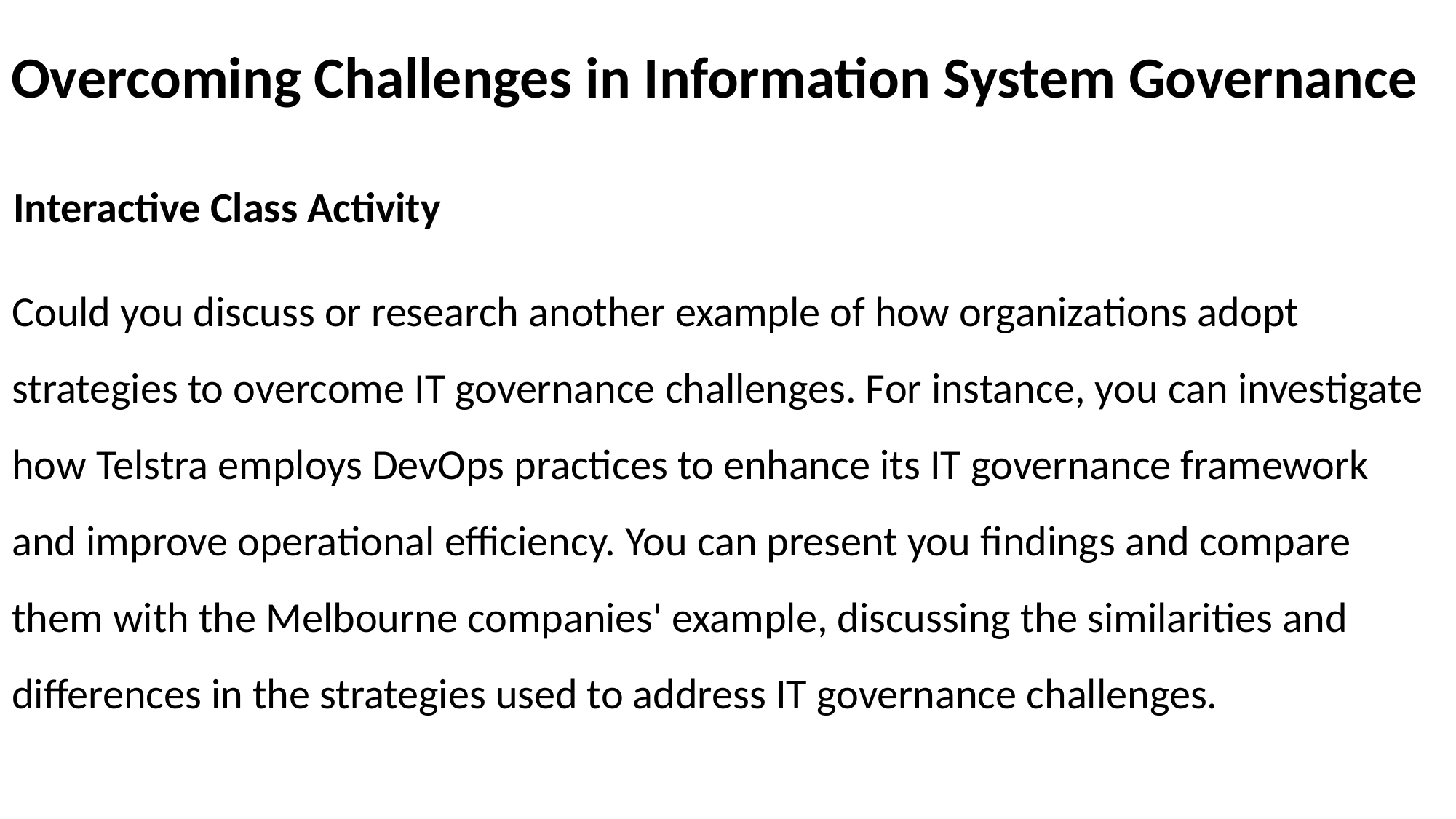

# Overcoming Challenges in Information System Governance
Interactive Class Activity
Could you discuss or research another example of how organizations adopt strategies to overcome IT governance challenges. For instance, you can investigate how Telstra employs DevOps practices to enhance its IT governance framework and improve operational efficiency. You can present you findings and compare them with the Melbourne companies' example, discussing the similarities and differences in the strategies used to address IT governance challenges.